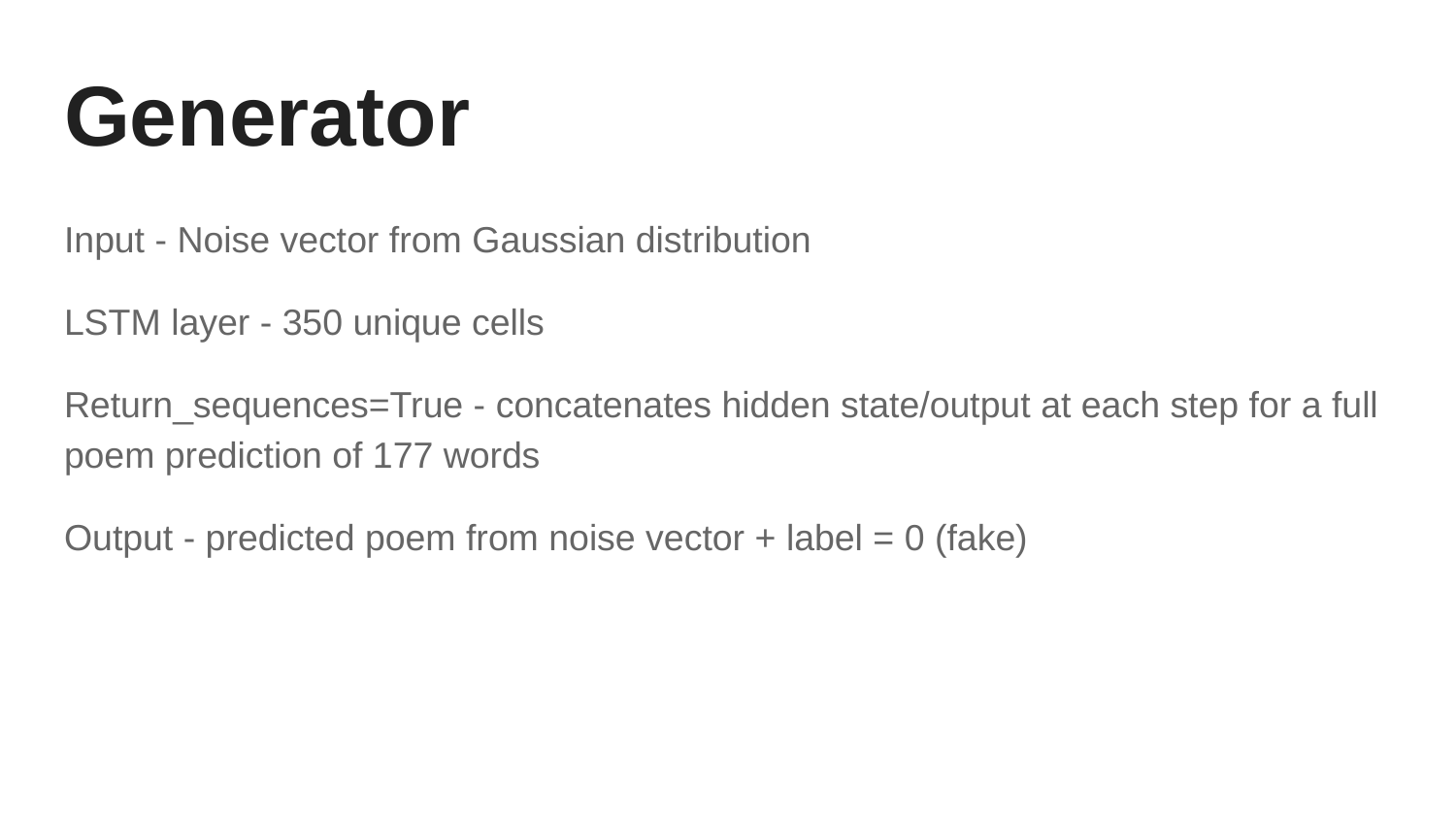

# Generator
Input - Noise vector from Gaussian distribution
LSTM layer - 350 unique cells
Return_sequences=True - concatenates hidden state/output at each step for a full poem prediction of 177 words
Output - predicted poem from noise vector + label = 0 (fake)